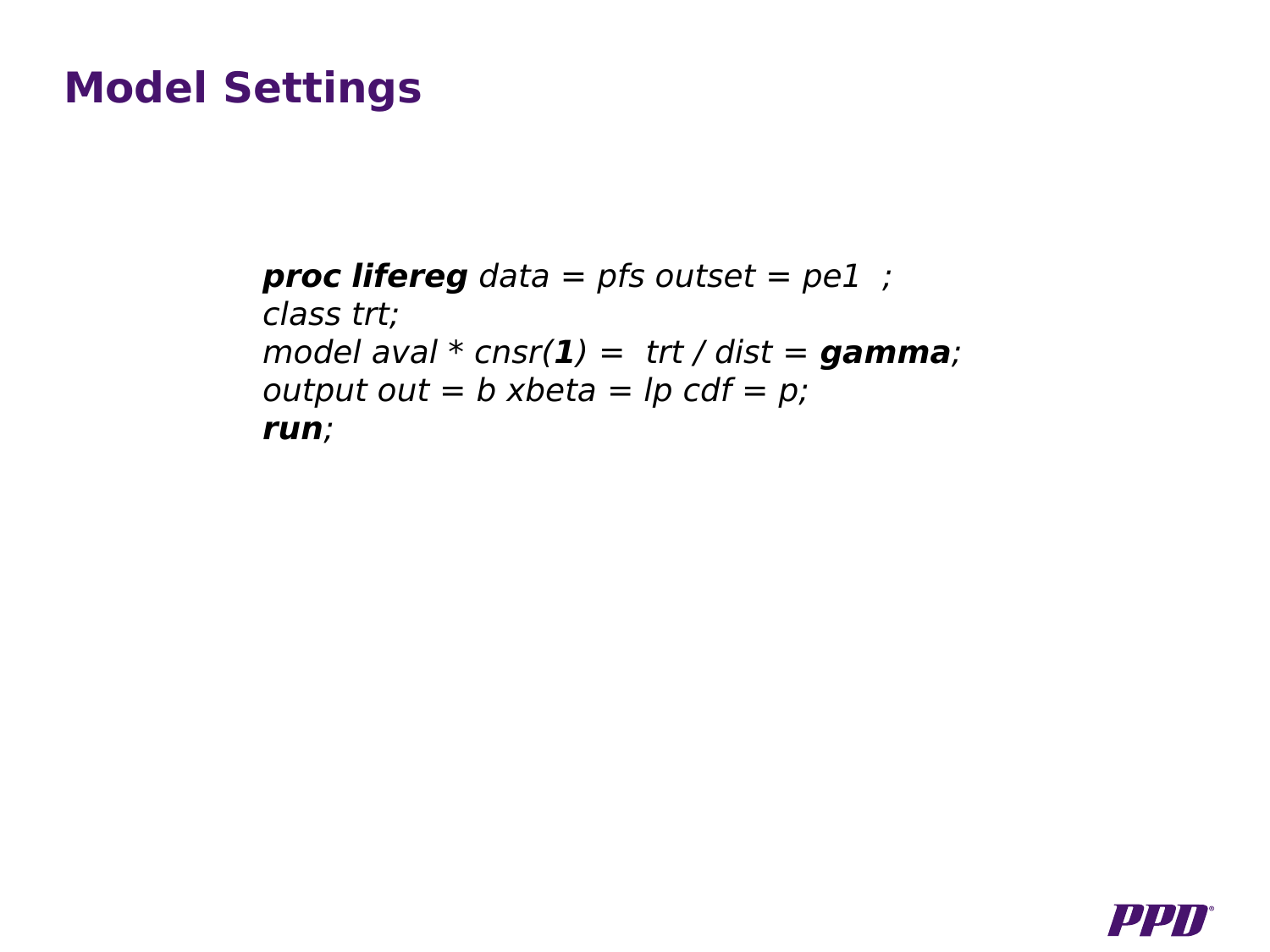

# Model Settings
proc lifereg data = pfs outset = pe1  ;
class trt;
model aval * cnsr(1) =  trt / dist = gamma;
output out = b xbeta = lp cdf = p;
run;
6